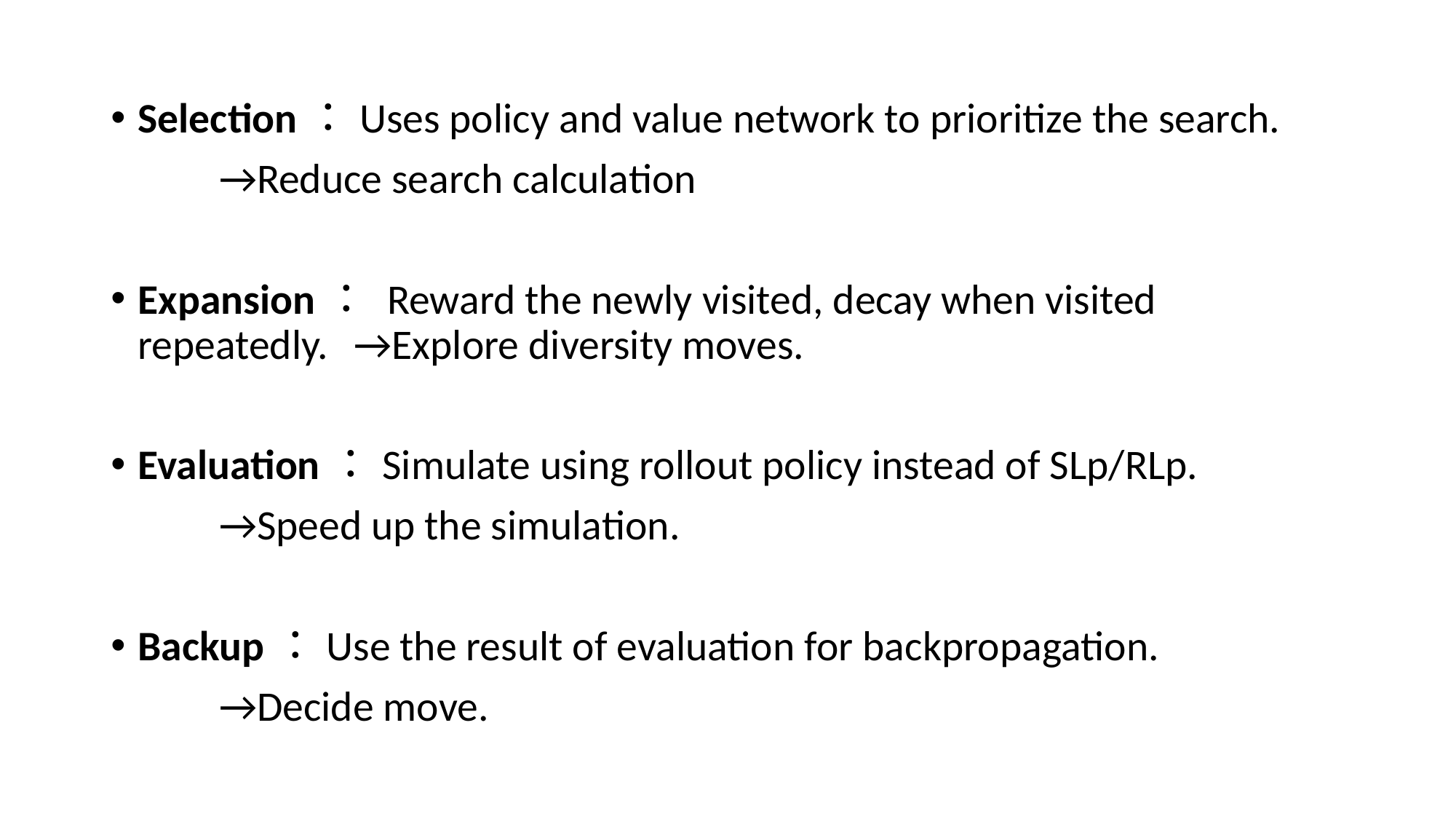

Selection：Uses policy and value network to prioritize the search.
			→Reduce search calculation

Expansion： Reward the newly visited, decay when visited repeatedly. 			→Explore diversity moves.

Evaluation：Simulate using rollout policy instead of SLp/RLp.
			→Speed up the simulation.

Backup：Use the result of evaluation for backpropagation.
			→Decide move.